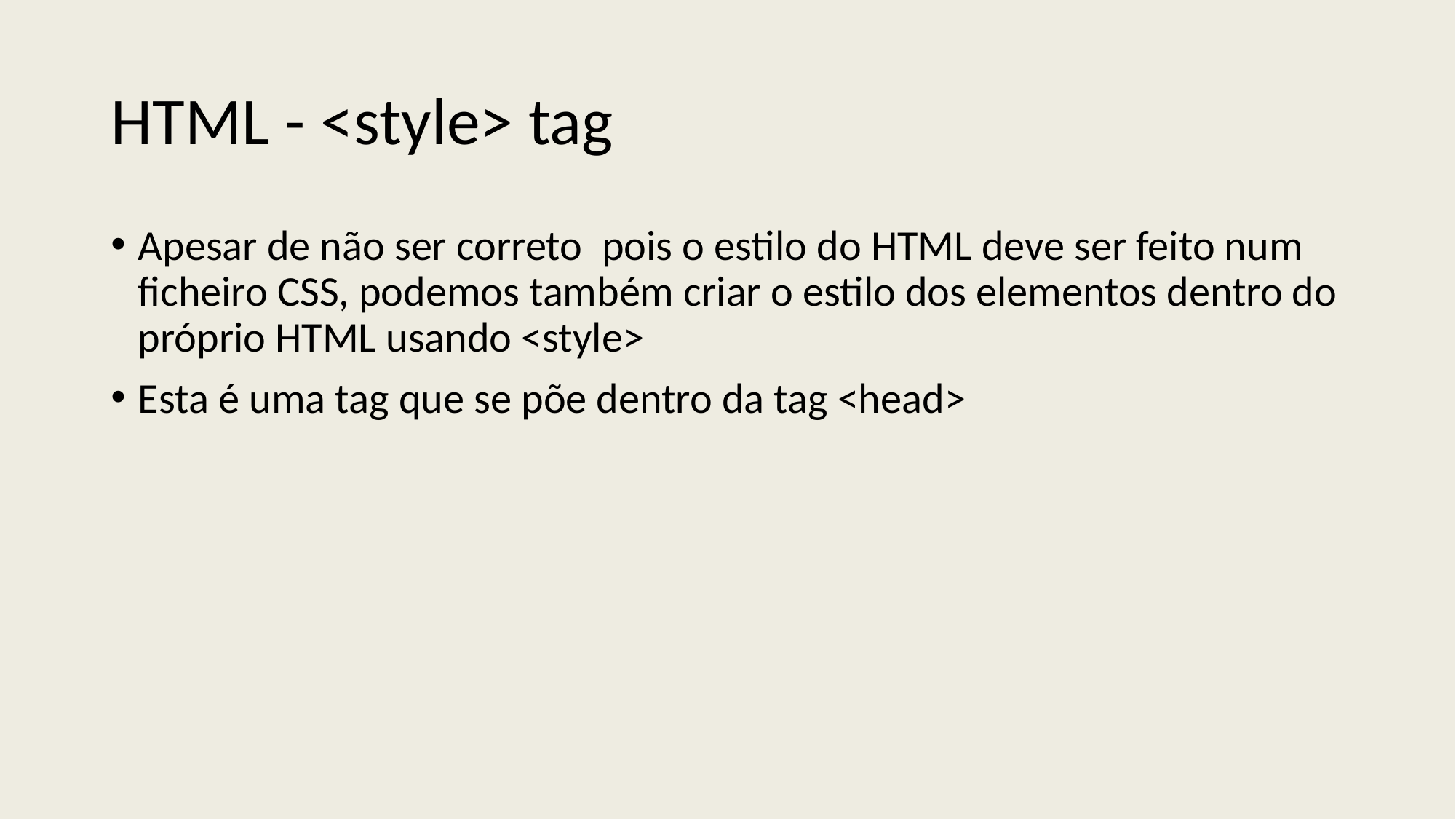

# HTML - <style> tag
Apesar de não ser correto  pois o estilo do HTML deve ser feito num ficheiro CSS, podemos também criar o estilo dos elementos dentro do próprio HTML usando <style>
Esta é uma tag que se põe dentro da tag <head>